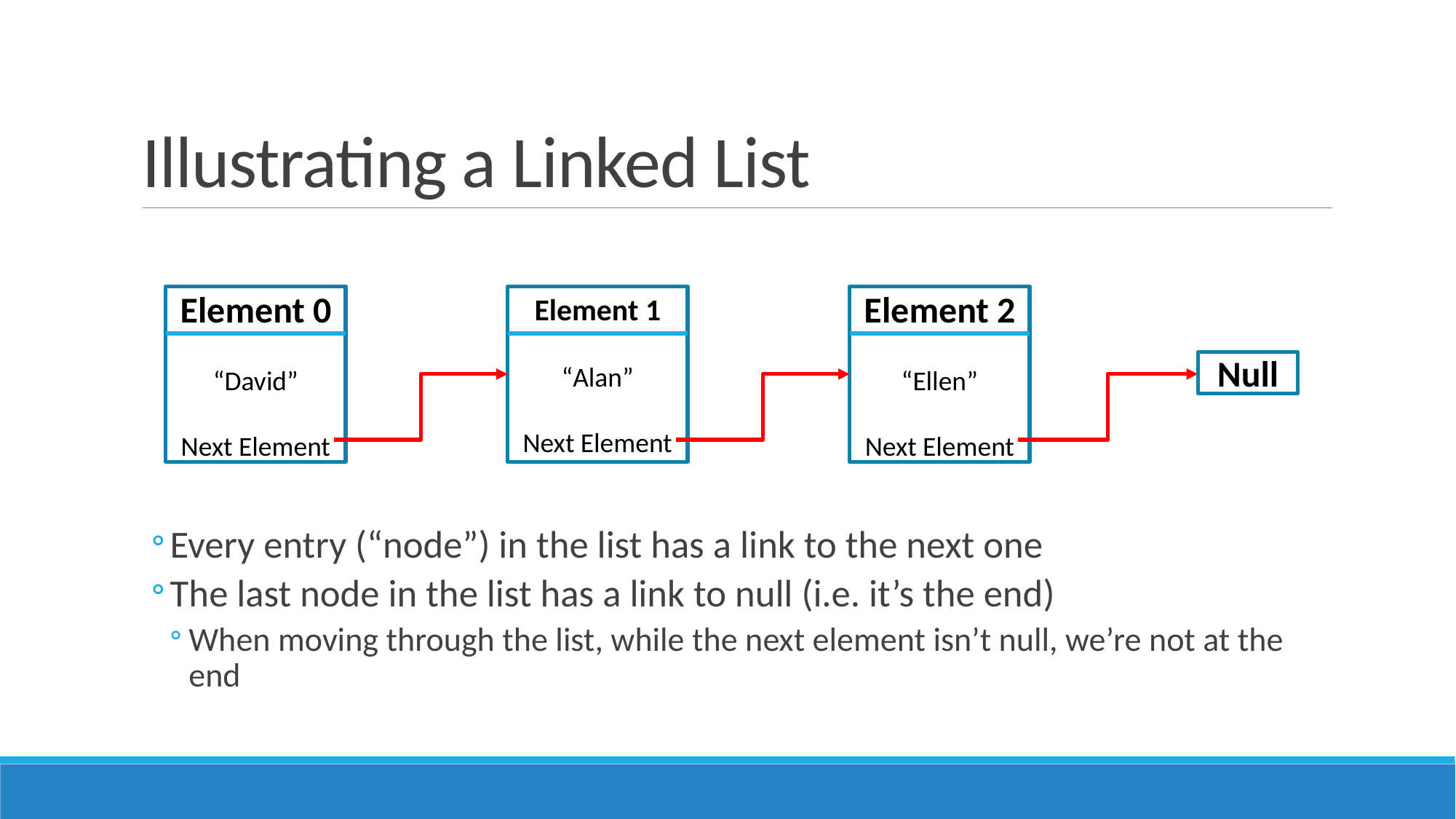

# Illustrating a Linked List
Element 0

“David”

Next Element
Element 1

“Alan”

Next Element
Element 2

“Ellen”

Next Element
Null
Every entry (“node”) in the list has a link to the next one
The last node in the list has a link to null (i.e. it’s the end)
When moving through the list, while the next element isn’t null, we’re not at the end